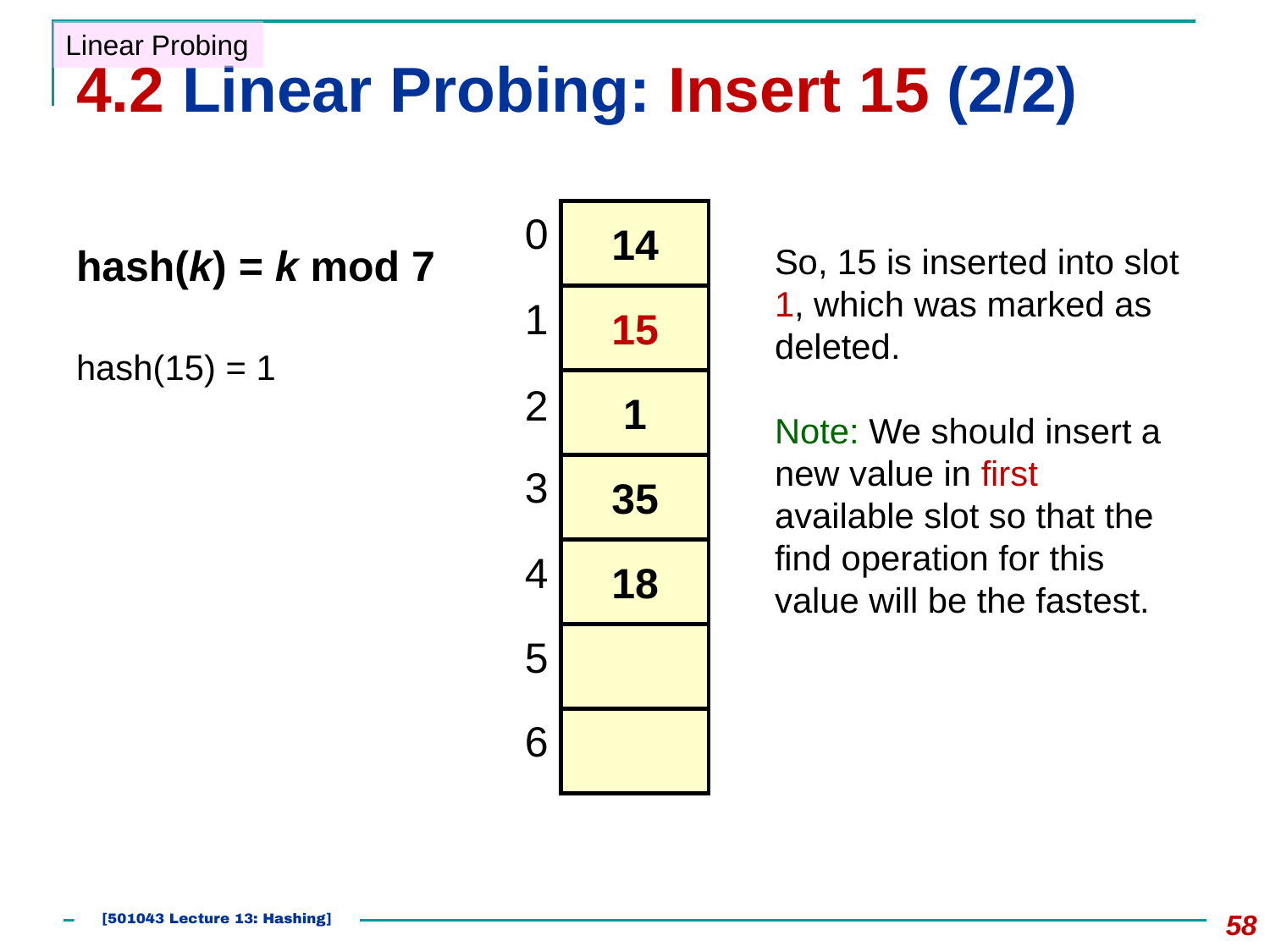

Linear Probing
# 4.2 Linear Probing: Insert 15 (2/2)
0

1

2
3

4

5

6

14
hash(k) = k mod 7
So, 15 is inserted into slot 1, which was marked as deleted.

Note: We should insert a new value in first available slot so that the find operation for this value will be the fastest.
21
15
X
hash(15) = 1
1
35
18
58
[501043 Lecture 13: Hashing]